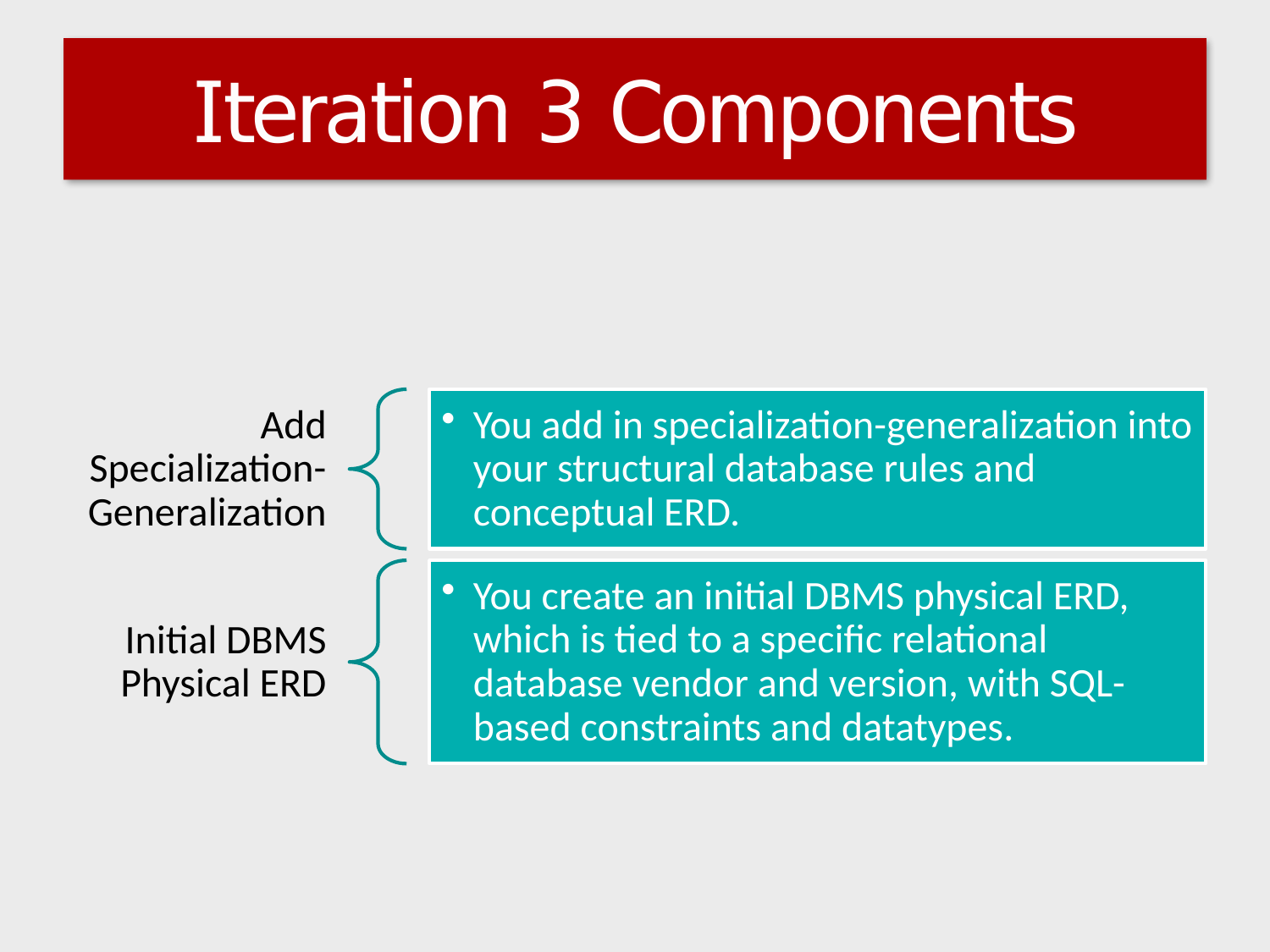

# Iteration 3 Components
Add Specialization-Generalization
You add in specialization-generalization into your structural database rules and conceptual ERD.
Initial DBMS Physical ERD
You create an initial DBMS physical ERD, which is tied to a specific relational database vendor and version, with SQL-based constraints and datatypes.